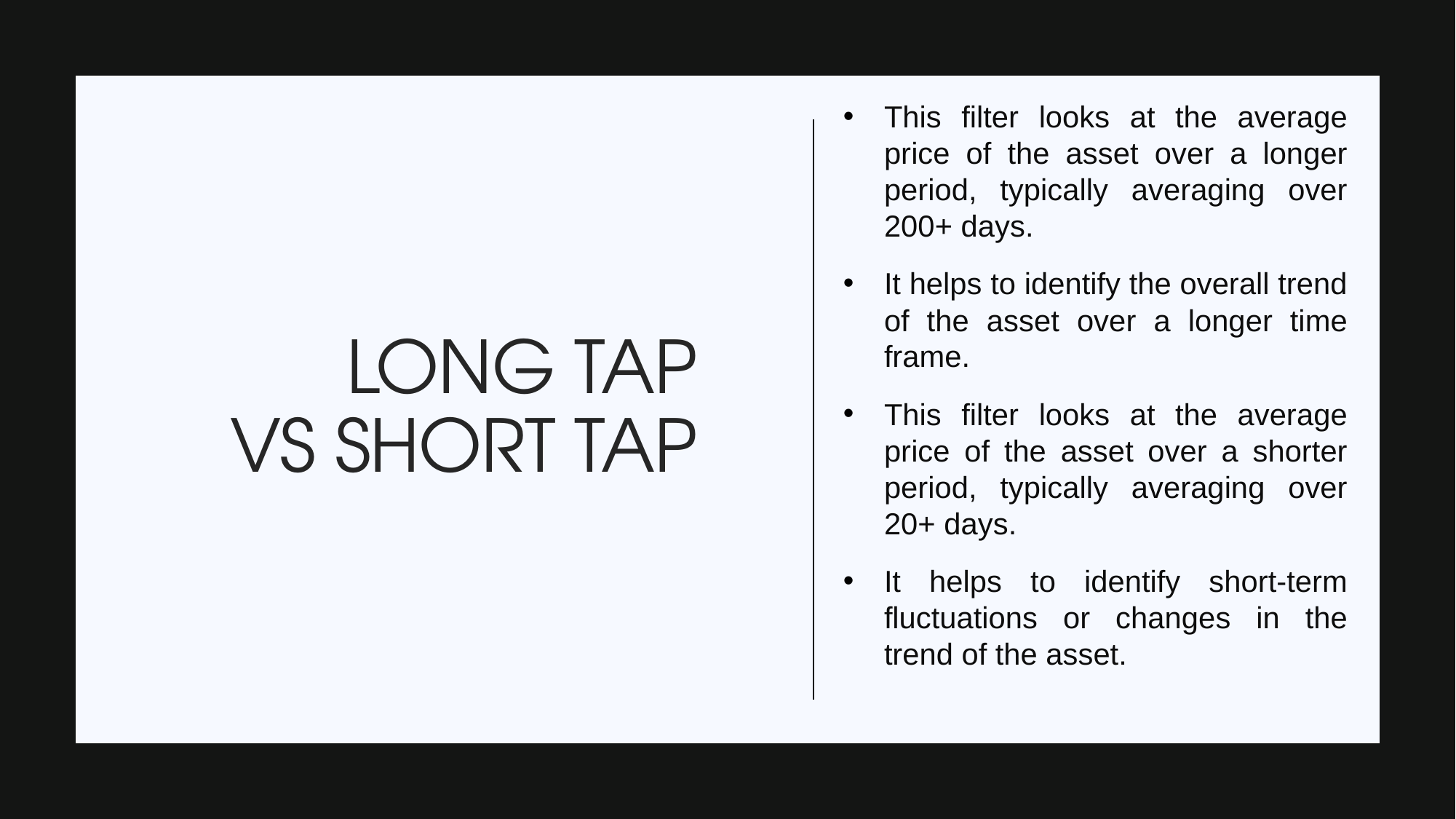

This filter looks at the average price of the asset over a longer period, typically averaging over 200+ days.
It helps to identify the overall trend of the asset over a longer time frame.
This filter looks at the average price of the asset over a shorter period, typically averaging over 20+ days.
It helps to identify short-term fluctuations or changes in the trend of the asset.

# Long Tap VS Short Tap